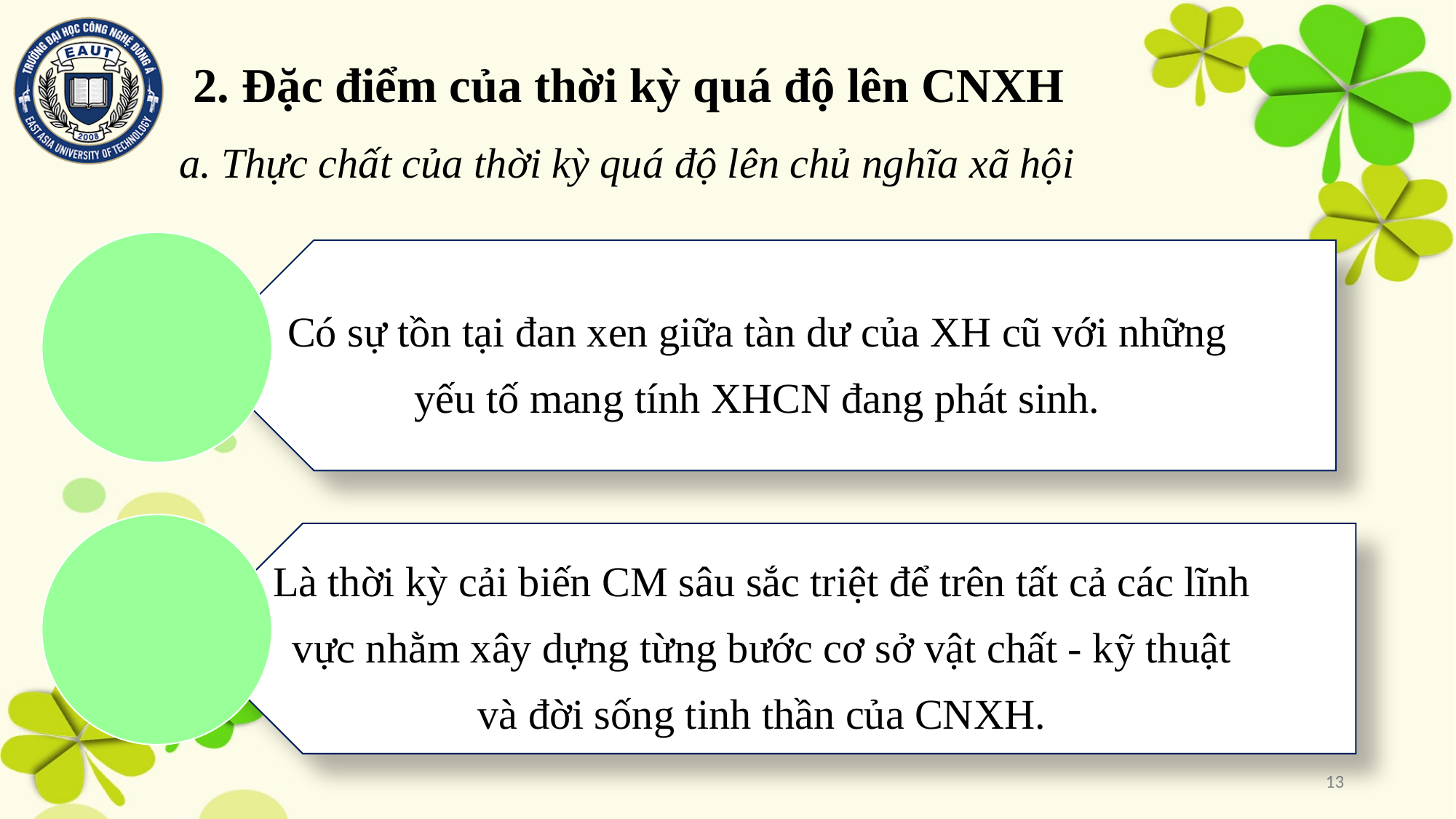

# 2. Đặc điểm của thời kỳ quá độ lên CNXH
a. Thực chất của thời kỳ quá độ lên chủ nghĩa xã hội

Có sự tồn tại đan xen giữa tàn dư của XH cũ với những yếu tố mang tính XHCN đang phát sinh.
Là thời kỳ cải biến CM sâu sắc triệt để trên tất cả các lĩnh vực nhằm xây dựng từng bước cơ sở vật chất - kỹ thuật và đời sống tinh thần của CNXH.
13